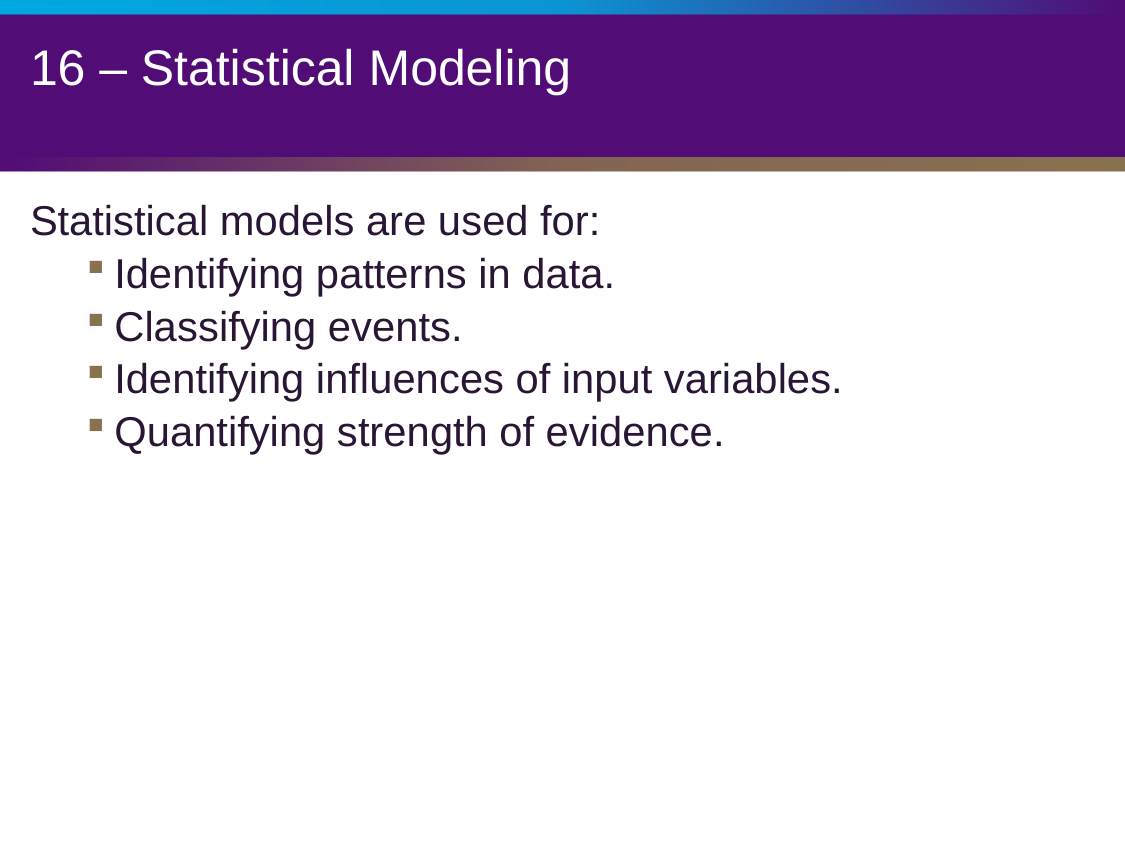

# 16 – Statistical Modeling
Statistical models are used for:
Identifying patterns in data.
Classifying events.
Identifying influences of input variables.
Quantifying strength of evidence.